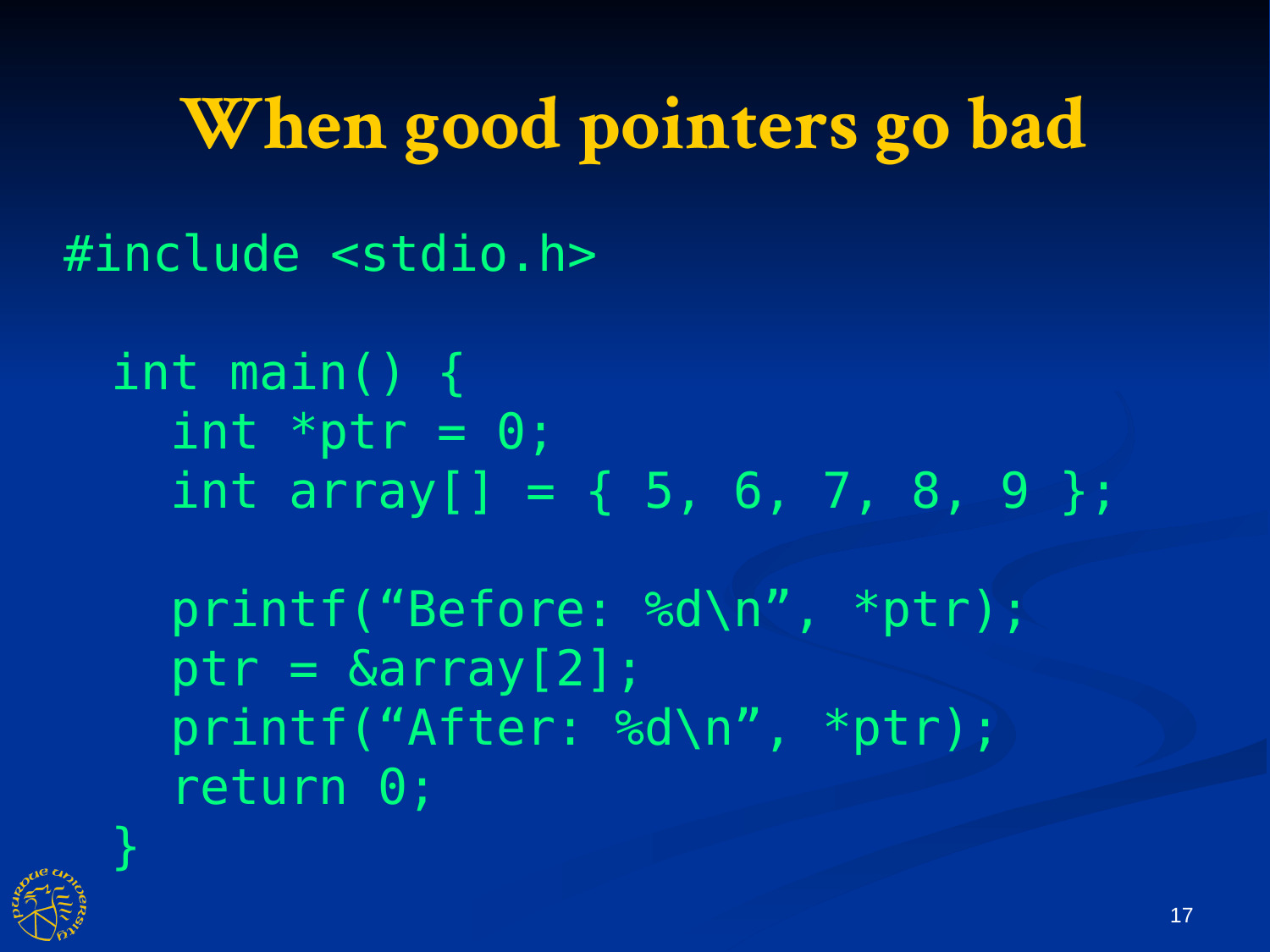

When good pointers go bad
#include <stdio.h>
int main() {
  int *ptr = 0;
  int array[] = { 5, 6, 7, 8, 9 };
  printf(“Before: %d\n”, *ptr);
  ptr = &array[2];
  printf(“After: %d\n”, *ptr);
  return 0;
}
17